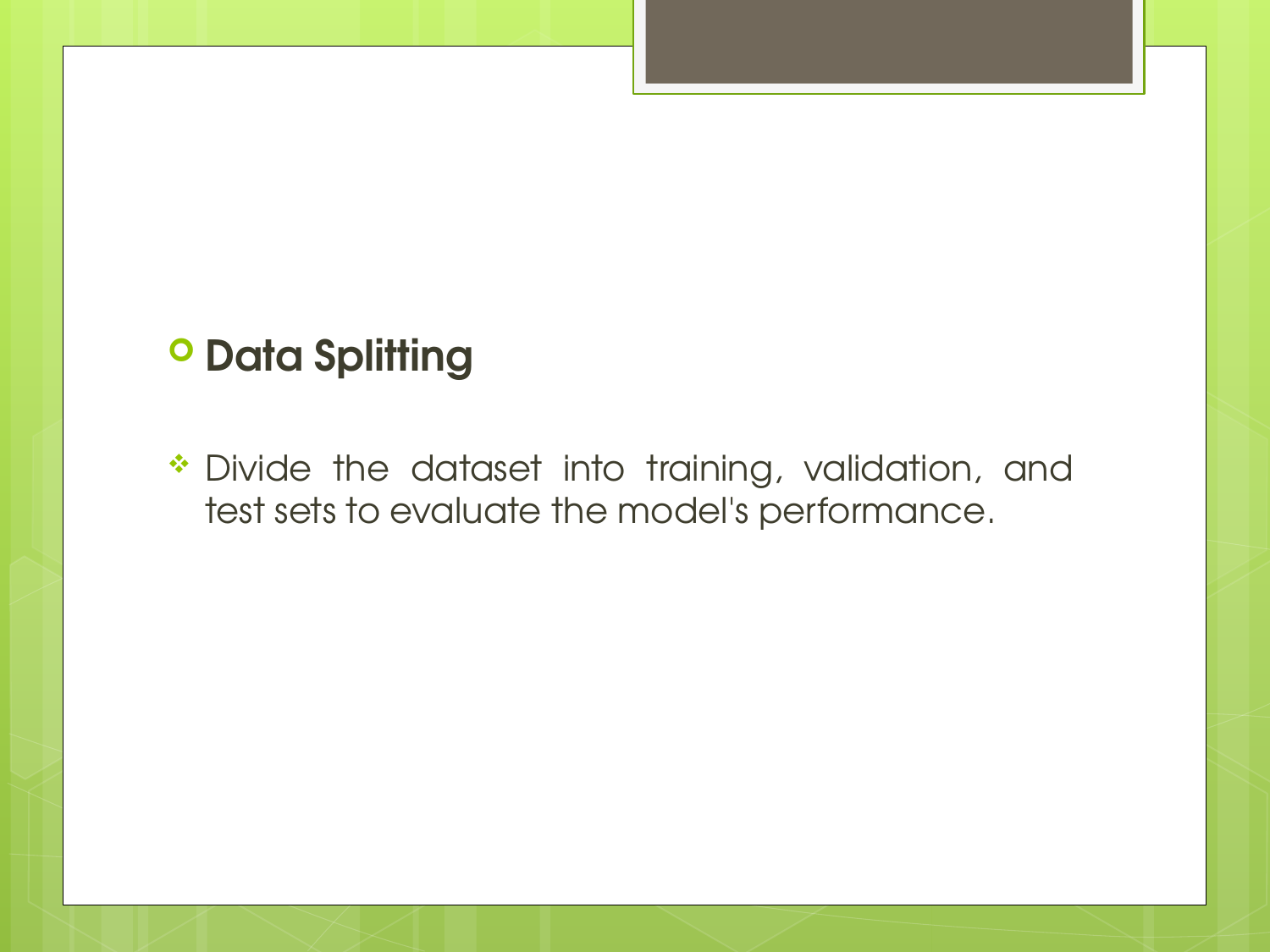

#
Data Splitting

Divide the dataset into training, validation, and test sets to evaluate the model's performance.